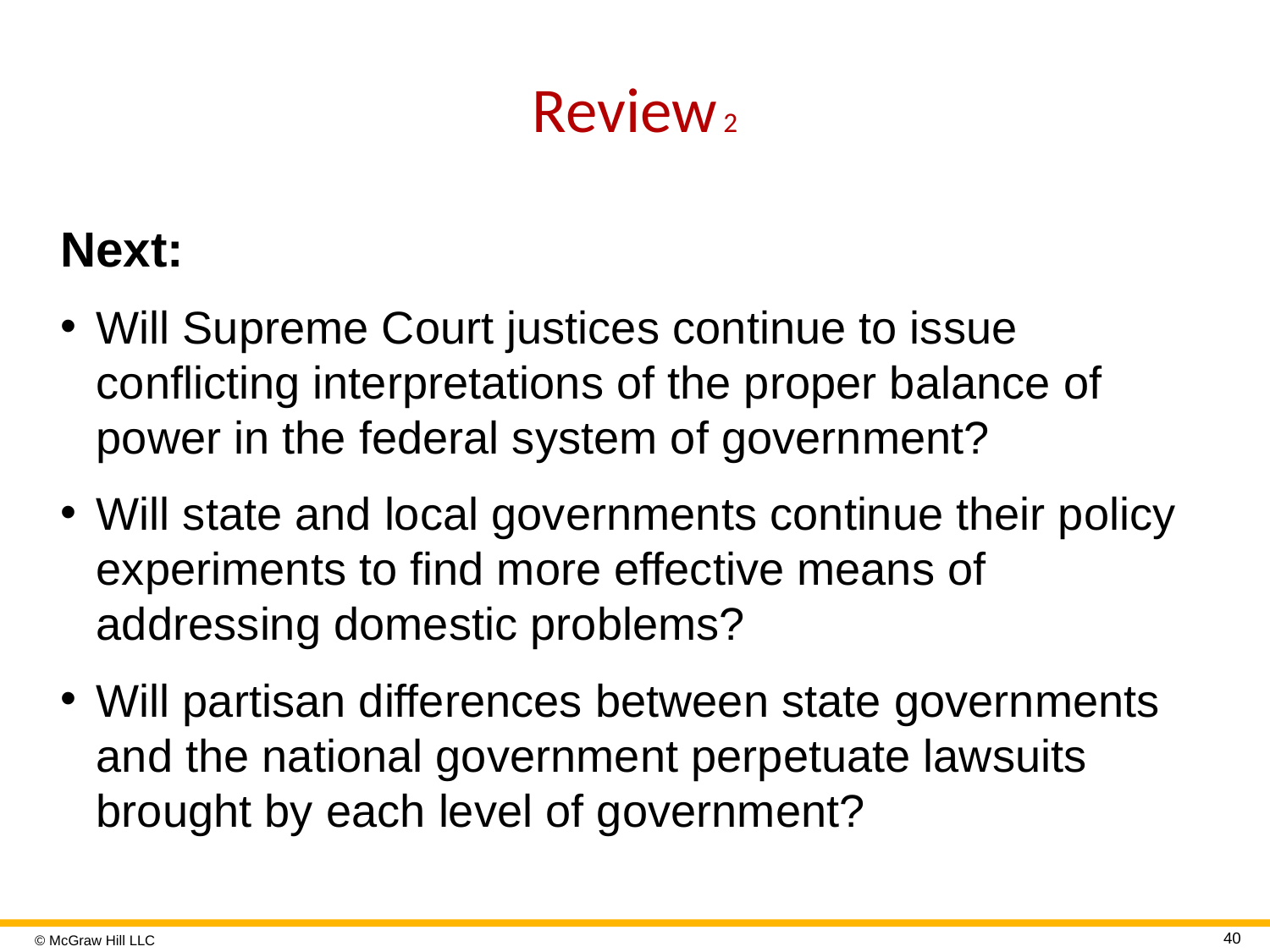

# Review 2
Next:
Will Supreme Court justices continue to issue conflicting interpretations of the proper balance of power in the federal system of government?
Will state and local governments continue their policy experiments to find more effective means of addressing domestic problems?
Will partisan differences between state governments and the national government perpetuate lawsuits brought by each level of government?

40